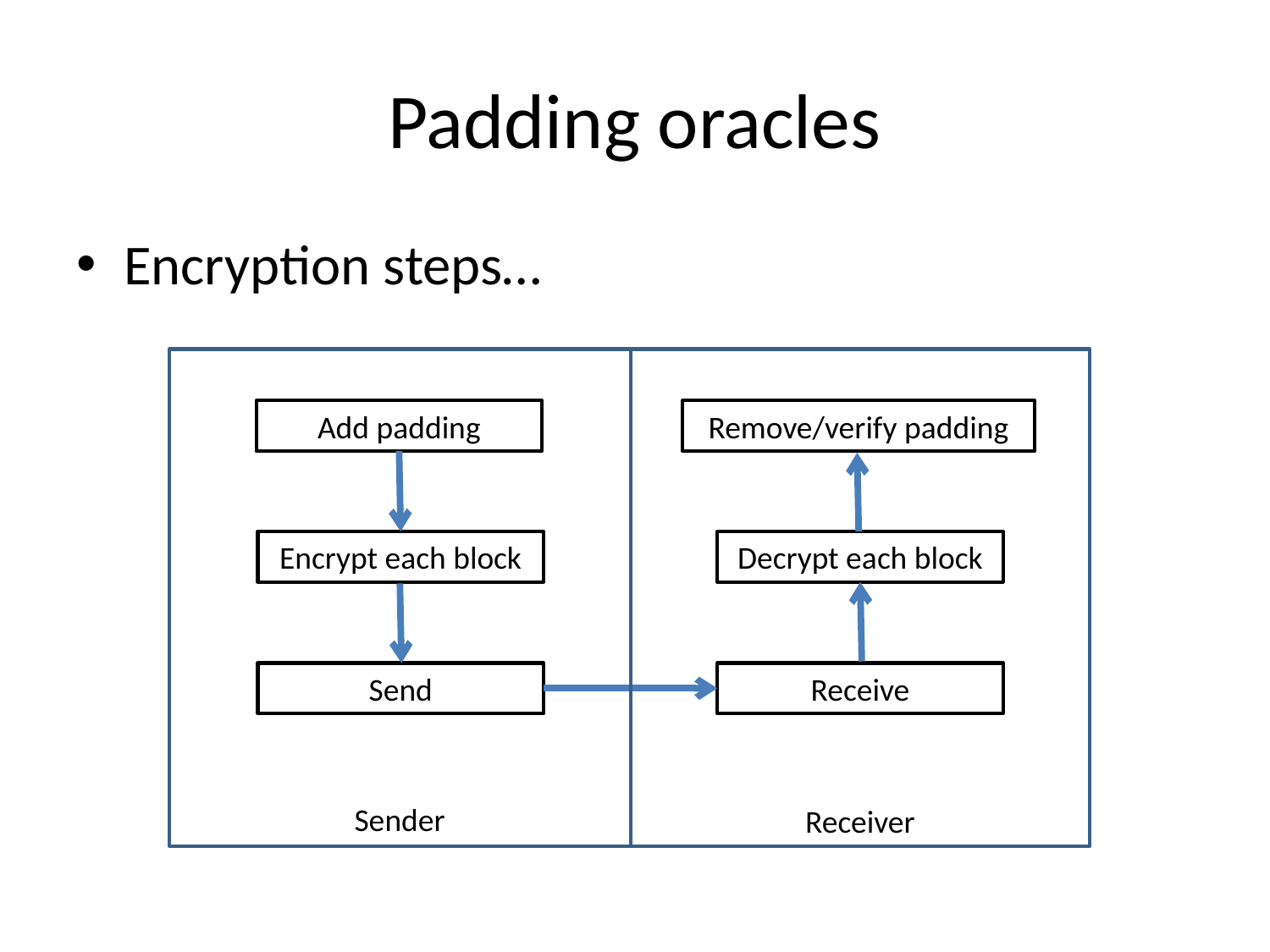

# Padding oracles
Encryption steps…

Add padding
Remove/verify padding
Encrypt each block
Decrypt each block
Send
Receive
Sender
Receiver